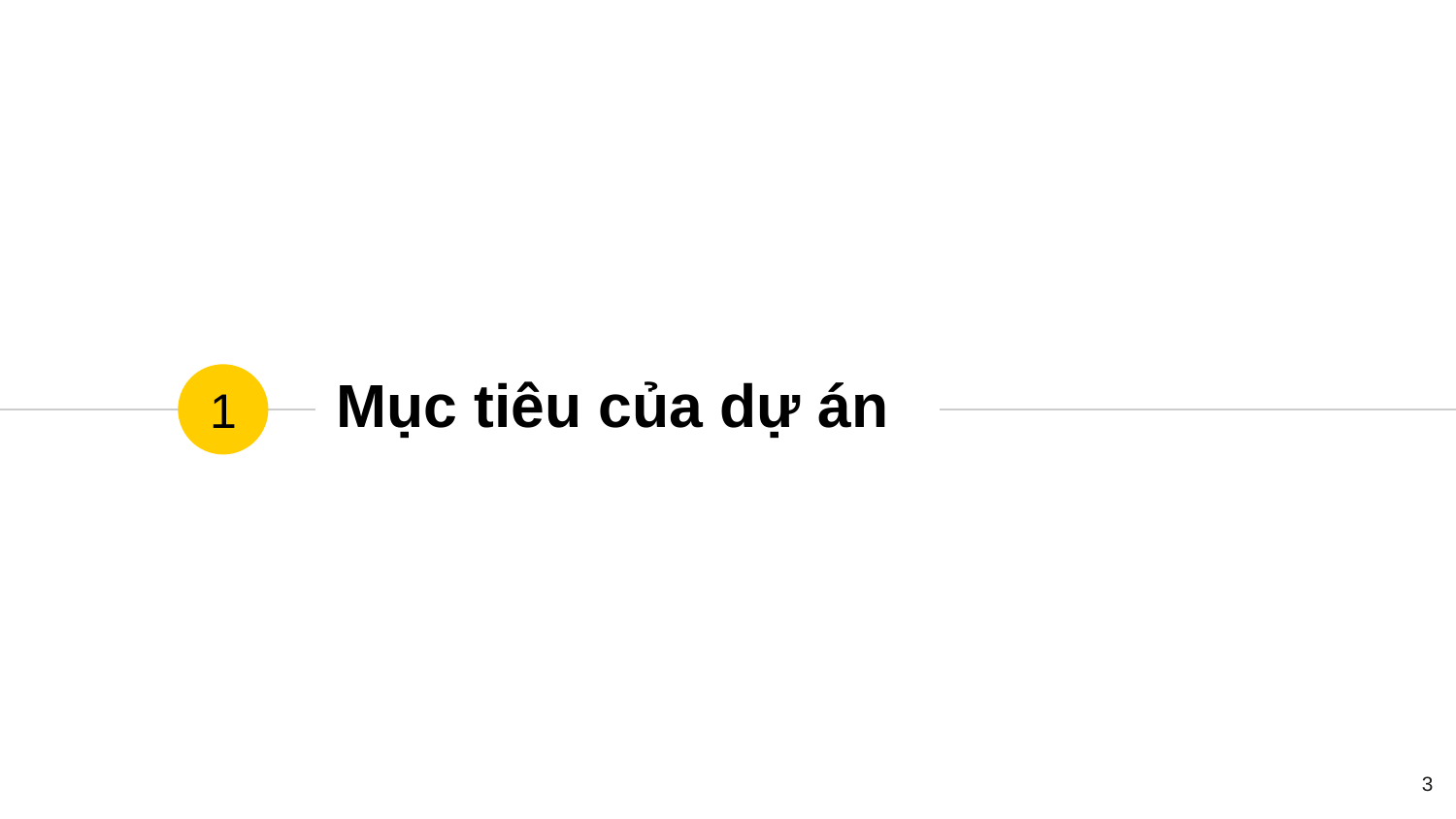

# Mục tiêu của dự án
1
3